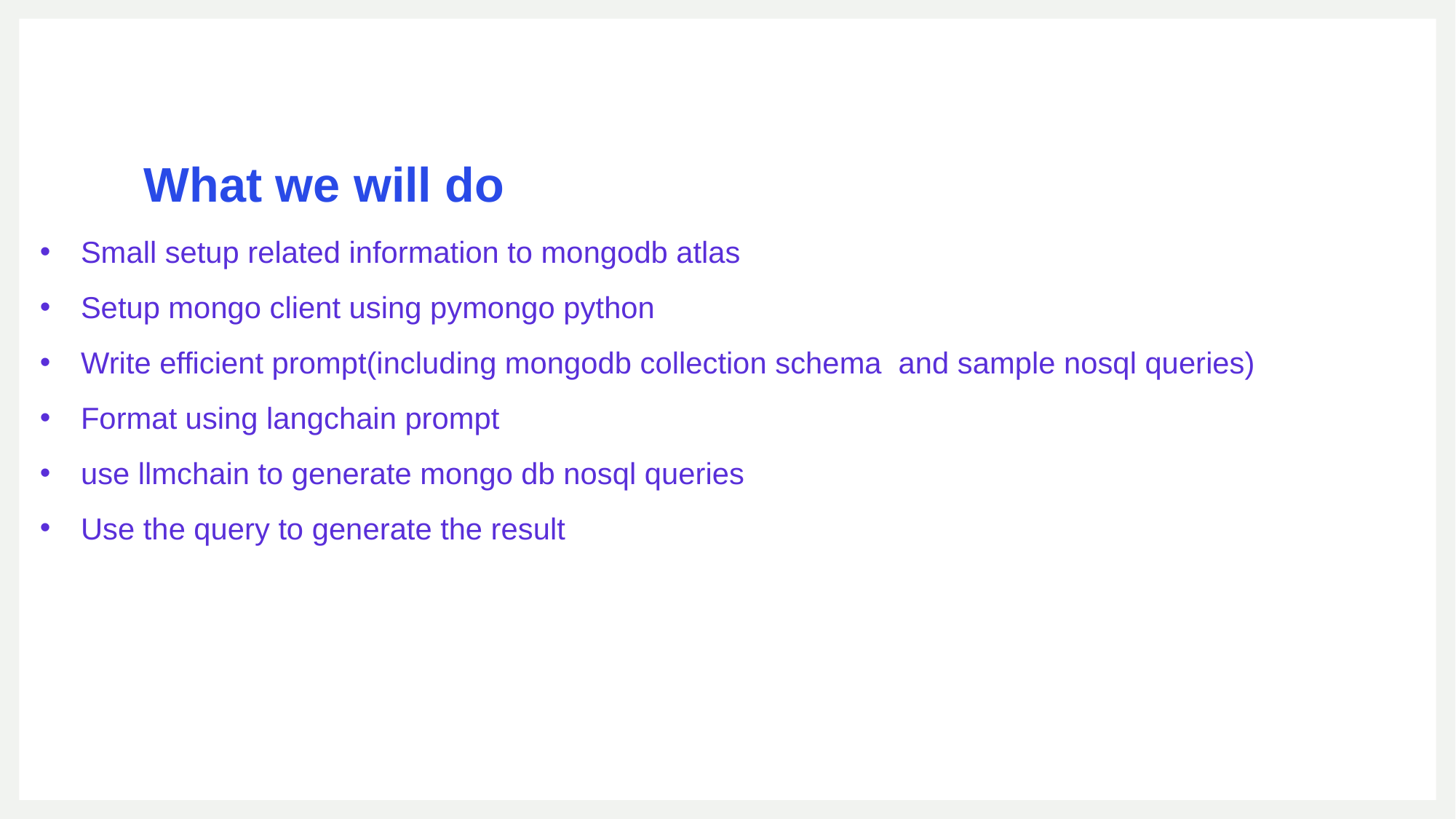

# What we will do
Small setup related information to mongodb atlas
Setup mongo client using pymongo python
Write efficient prompt(including mongodb collection schema  and sample nosql queries)
Format using langchain prompt
use llmchain to generate mongo db nosql queries
Use the query to generate the result